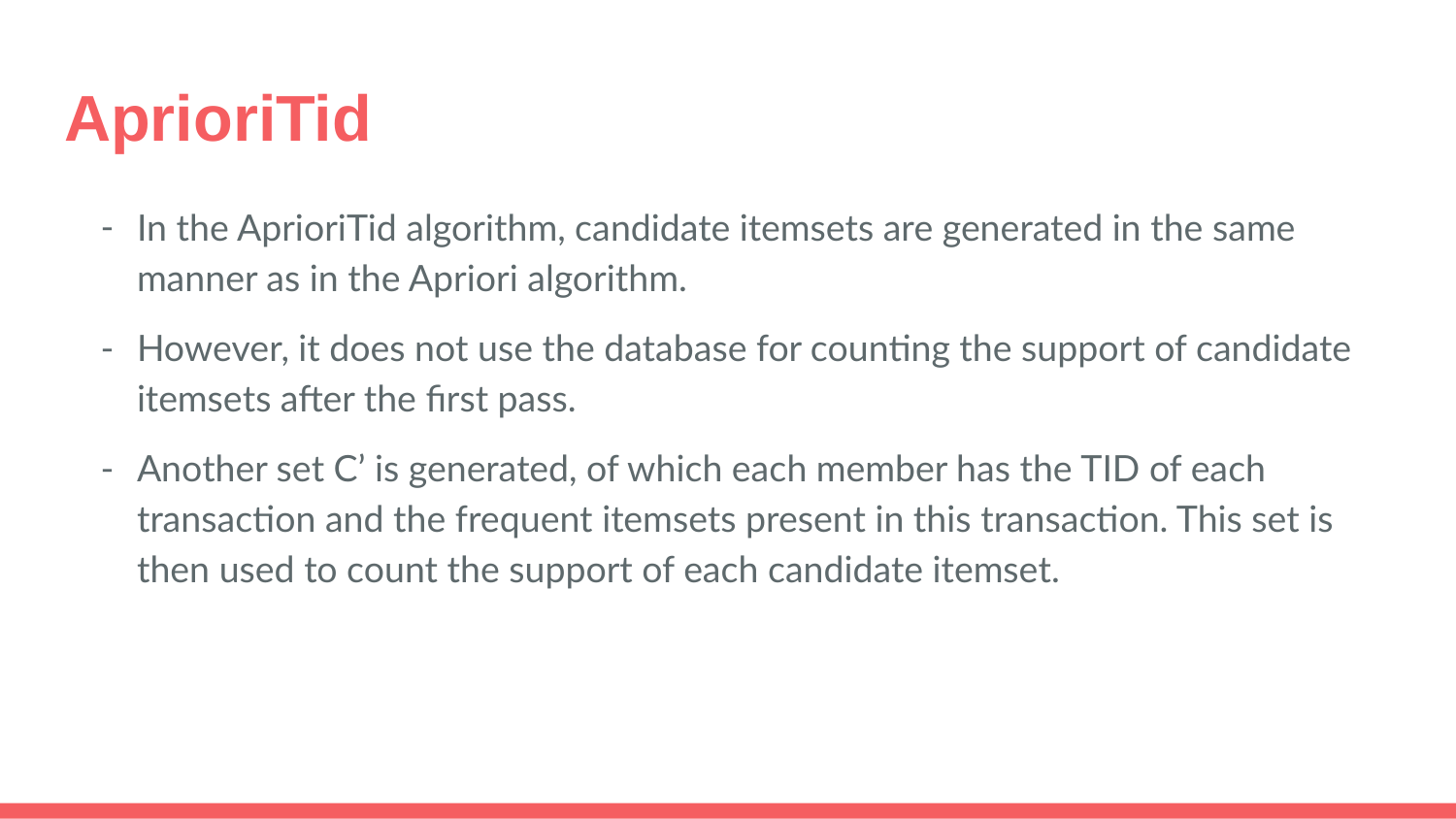

# AprioriTid
In the AprioriTid algorithm, candidate itemsets are generated in the same manner as in the Apriori algorithm.
However, it does not use the database for counting the support of candidate itemsets after the first pass.
Another set C’ is generated, of which each member has the TID of each transaction and the frequent itemsets present in this transaction. This set is then used to count the support of each candidate itemset.